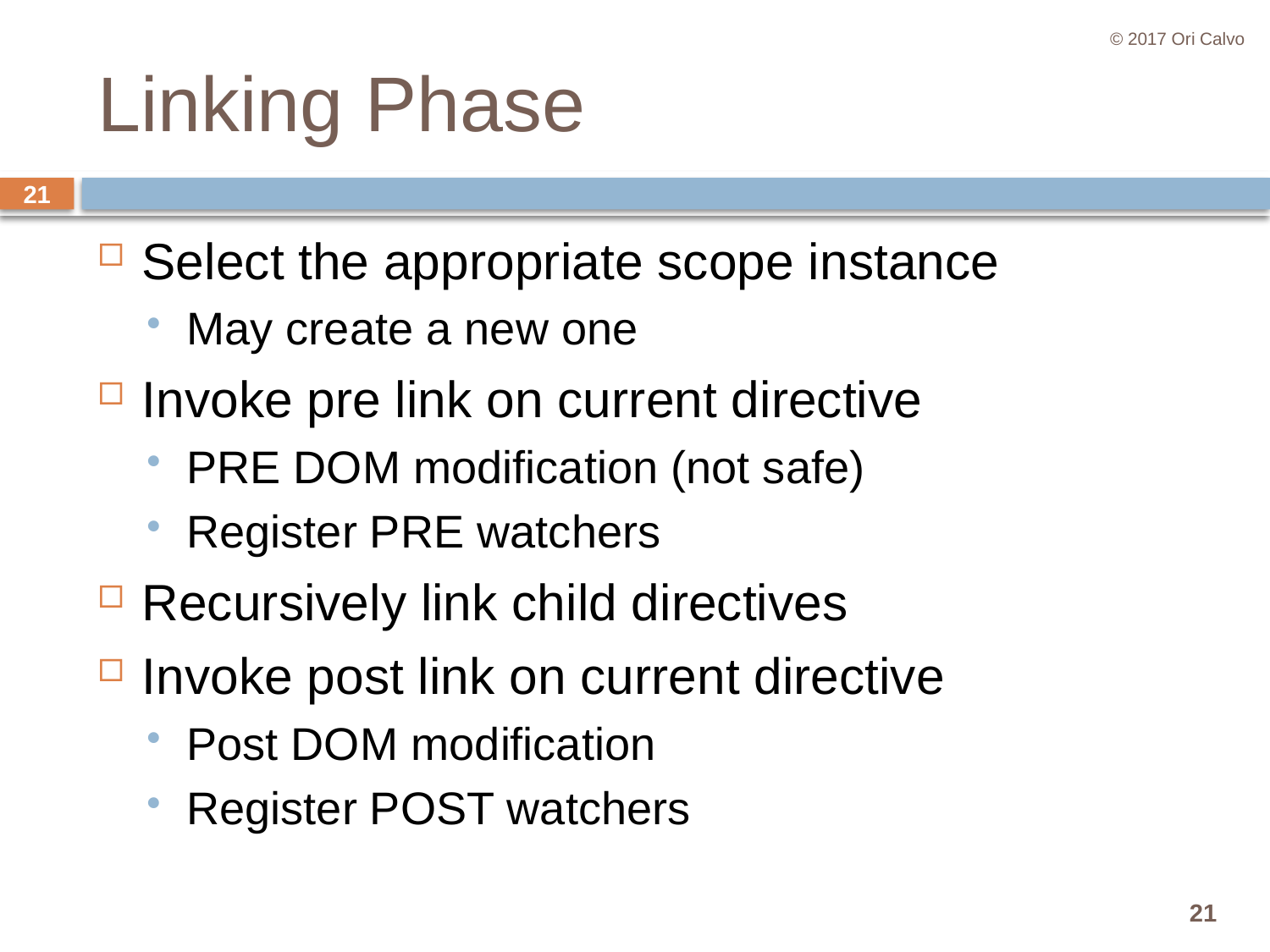

© 2017 Ori Calvo
# Linking Phase
21
Select the appropriate scope instance
May create a new one
Invoke pre link on current directive
PRE DOM modification (not safe)
Register PRE watchers
Recursively link child directives
Invoke post link on current directive
Post DOM modification
Register POST watchers